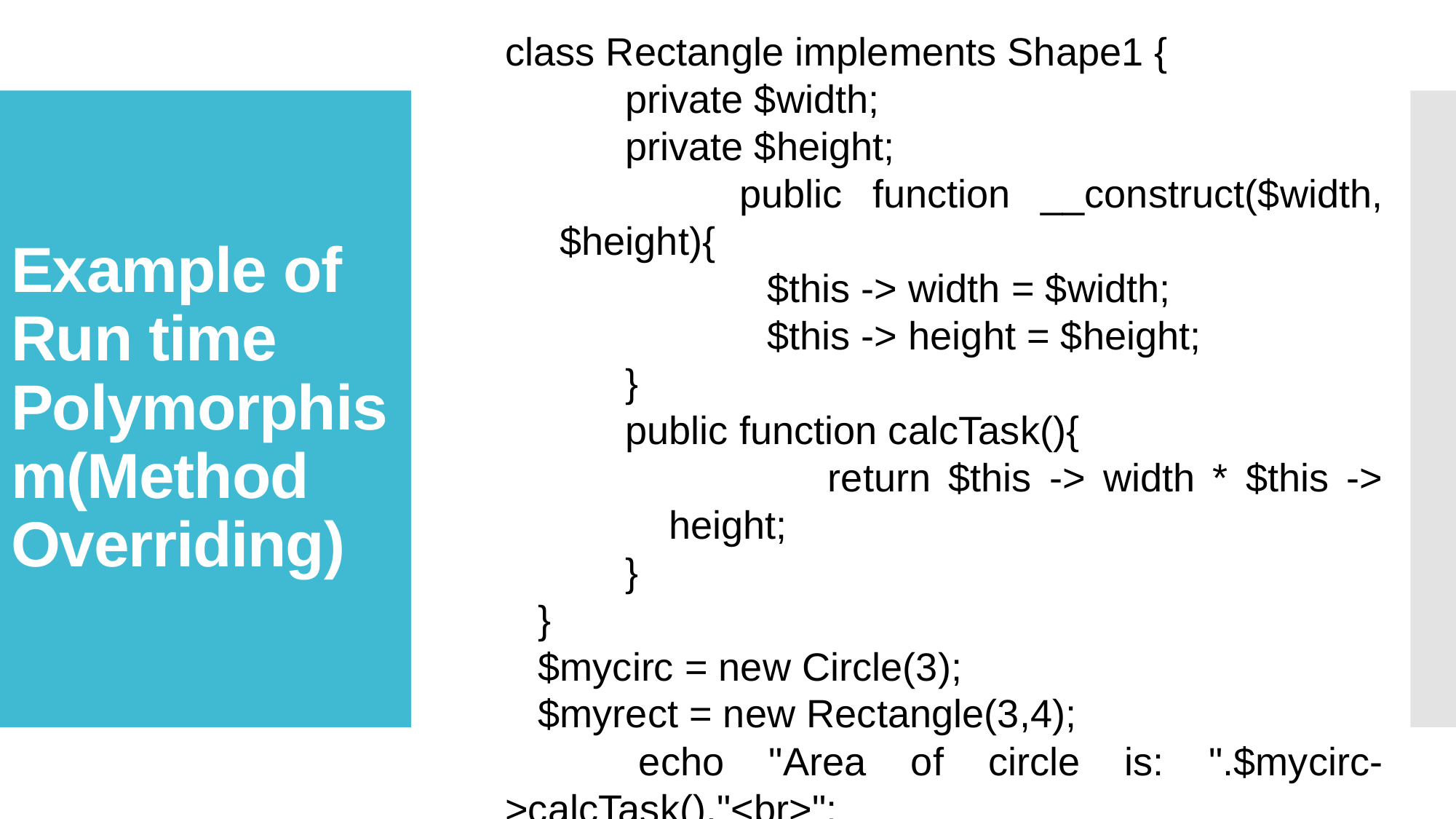

class Rectangle implements Shape1 {
      private $width;
      private $height;
      public function __construct($width, $height){
         $this -> width = $width;
         $this -> height = $height;
      }
      public function calcTask(){
         return $this -> width * $this -> height;
      }
   }
   $mycirc = new Circle(3);
   $myrect = new Rectangle(3,4);
   echo "Area of circle is: ".$mycirc->calcTask()."<br>";
   echo "Area of rectangle is: ".$myrect->calcTask();
?>
# Example of Run time Polymorphism(Method Overriding)